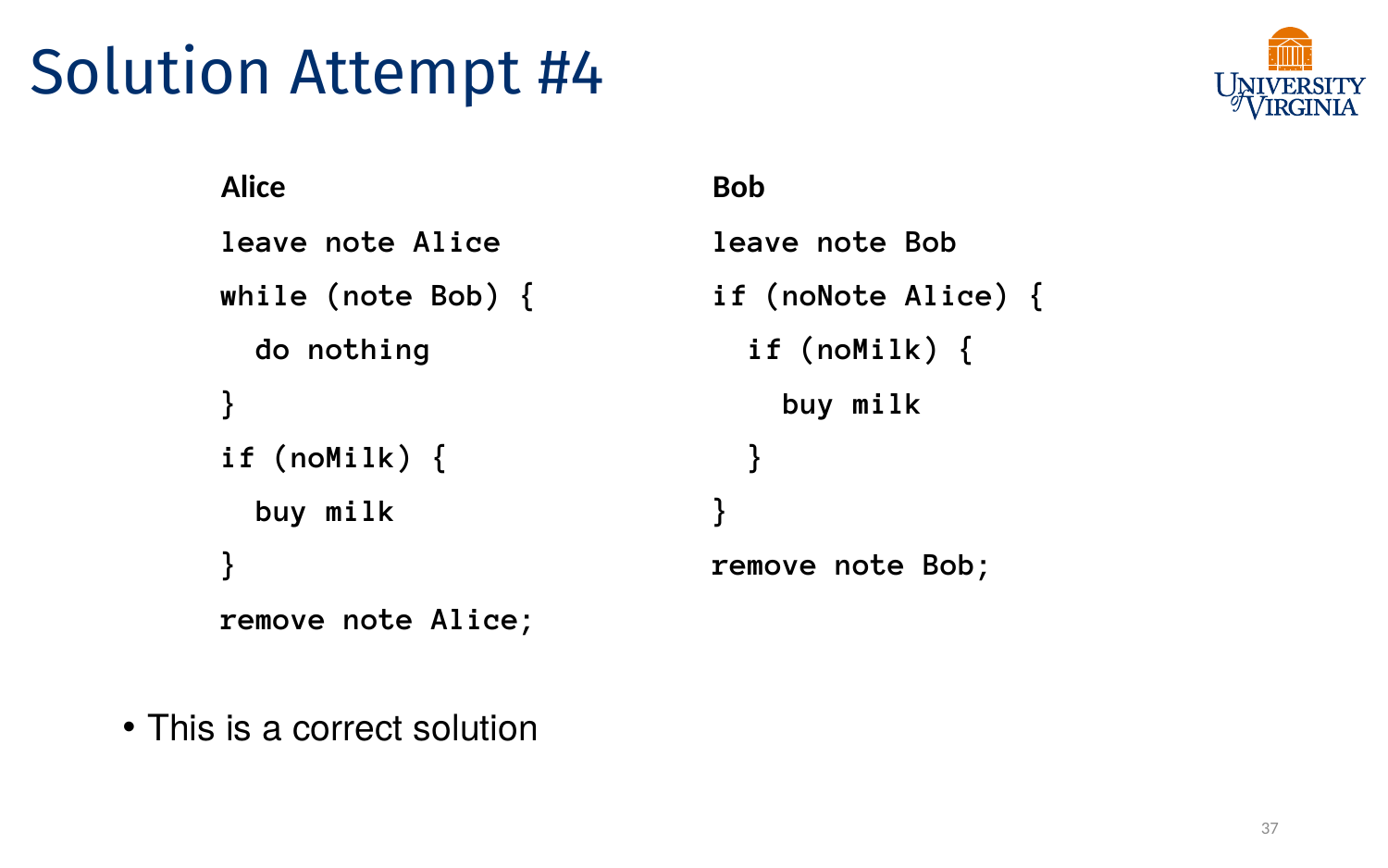

# Solution Attempt #4
Alice
leave note Alice
while (note Bob) {
  do nothing
}
if (noMilk) {
  buy milk
}
remove note Alice;

Bob
leave note Bob
if (noNote Alice) {
  if (noMilk) {
    buy milk
  }
}
remove note Bob;

This is a correct solution
37